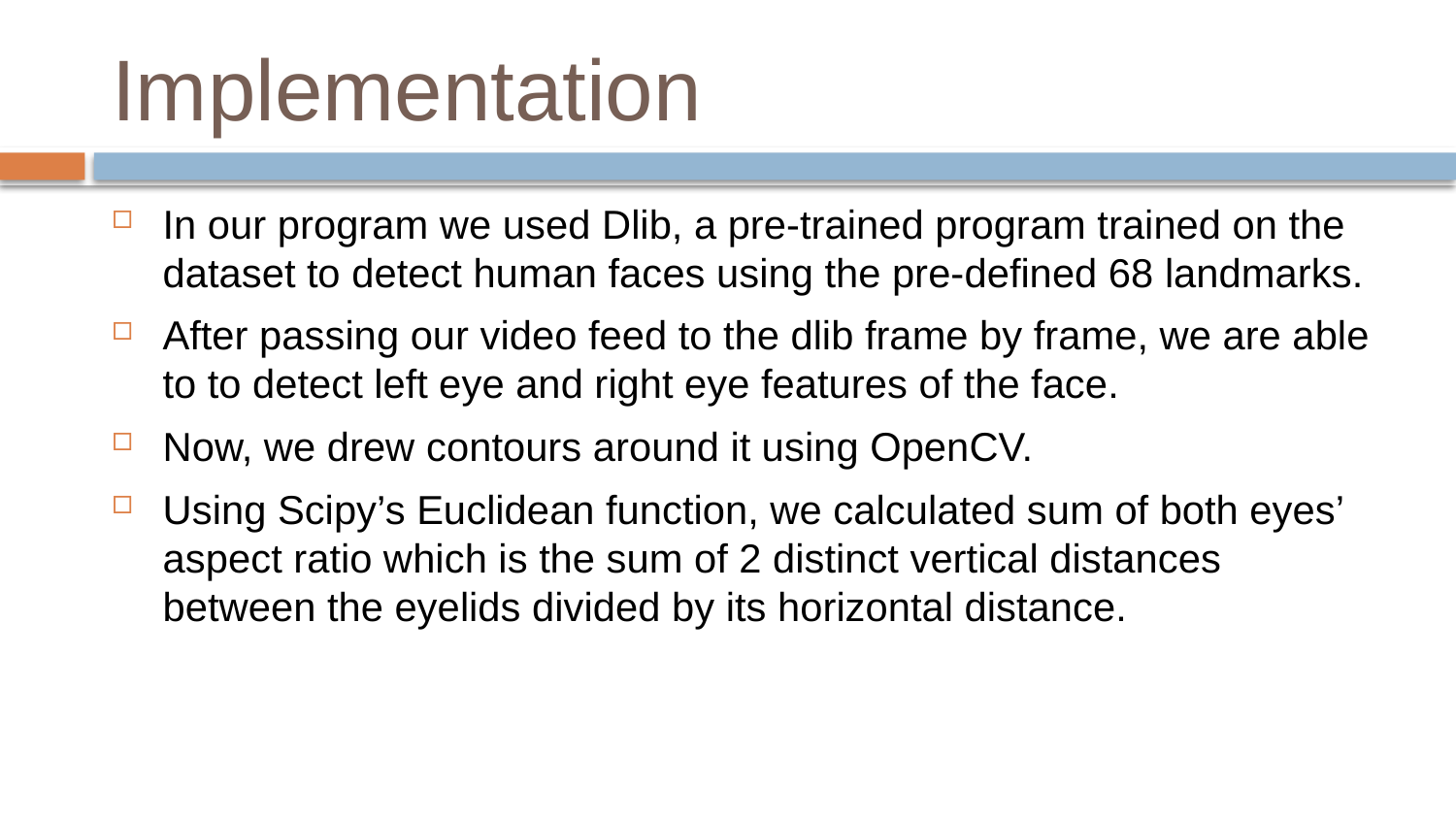

# Implementation
In our program we used Dlib, a pre-trained program trained on the dataset to detect human faces using the pre-defined 68 landmarks.
After passing our video feed to the dlib frame by frame, we are able to to detect left eye and right eye features of the face.
Now, we drew contours around it using OpenCV.
Using Scipy’s Euclidean function, we calculated sum of both eyes’ aspect ratio which is the sum of 2 distinct vertical distances between the eyelids divided by its horizontal distance.